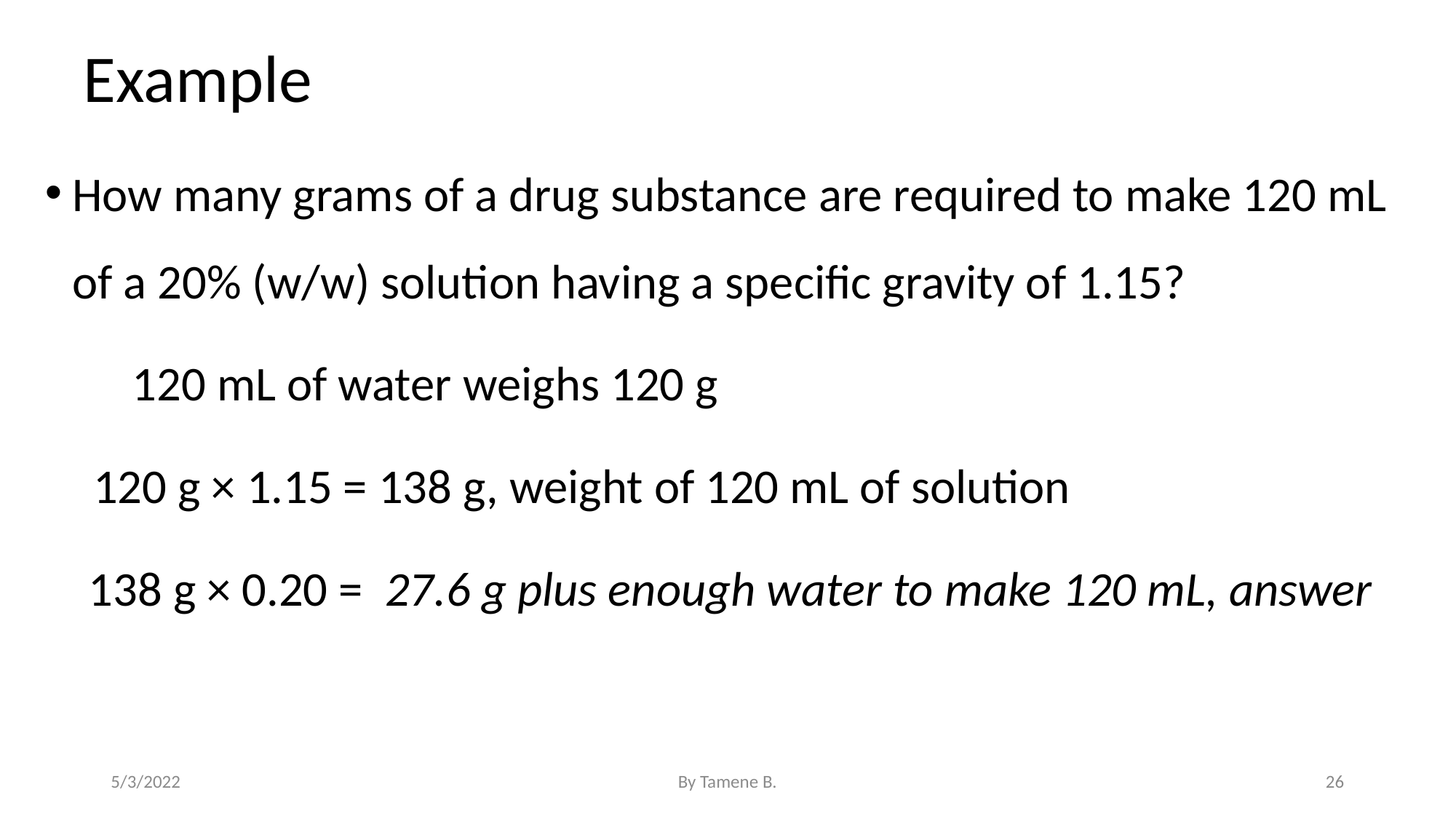

# Example
How many grams of a drug substance are required to make 120 mL of a 20% (w/w) solution having a specific gravity of 1.15?
        120 mL of water weighs 120 g
     120 g × 1.15 = 138 g, weight of 120 mL of solution
    138 g × 0.20 =  27.6 g plus enough water to make 120 mL, answer
5/3/2022
By Tamene B.
26